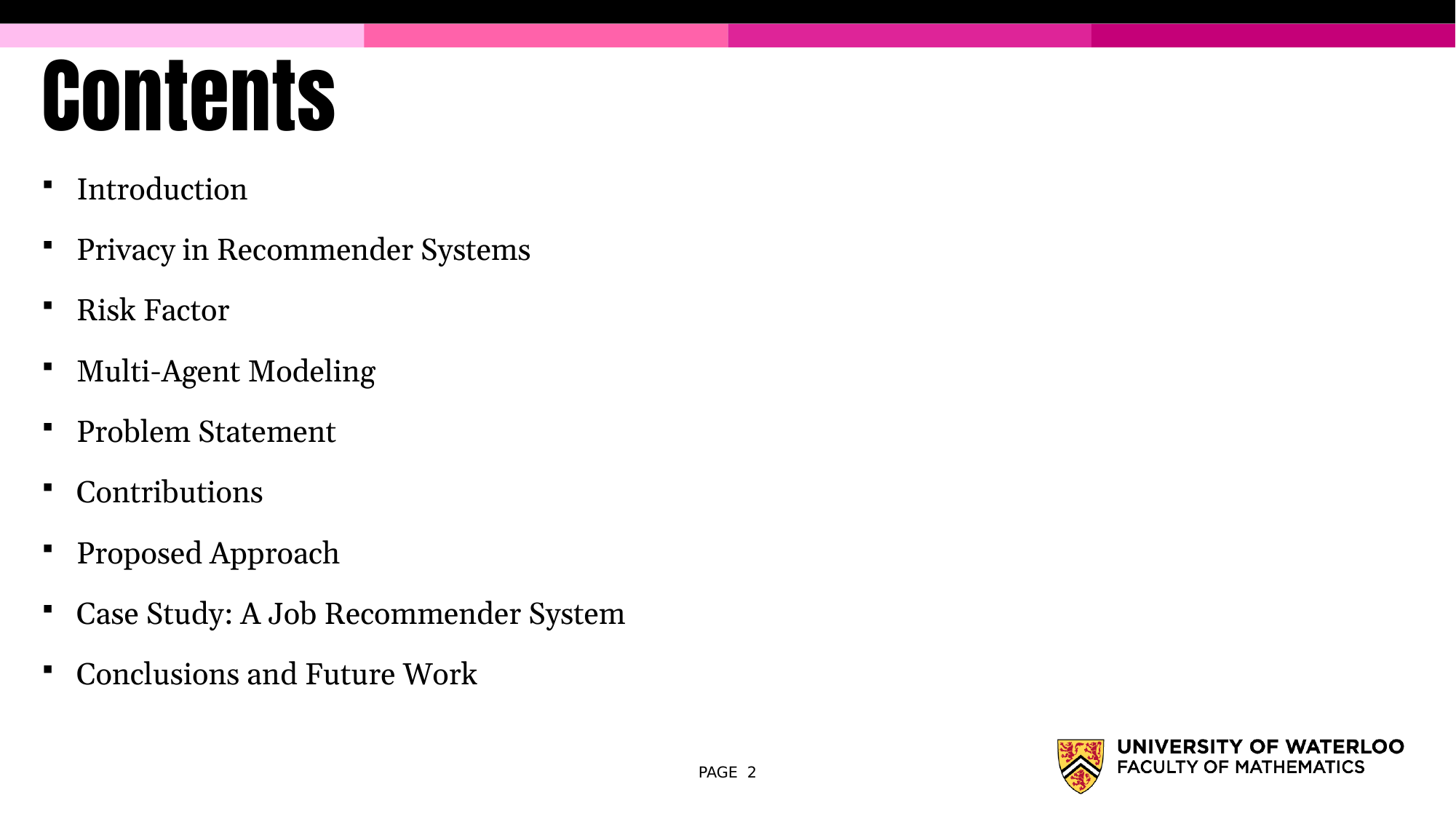

# Contents
Introduction
Privacy in Recommender Systems
Risk Factor
Multi-Agent Modeling
Problem Statement
Contributions
Proposed Approach
Case Study: A Job Recommender System
Conclusions and Future Work
PAGE  2